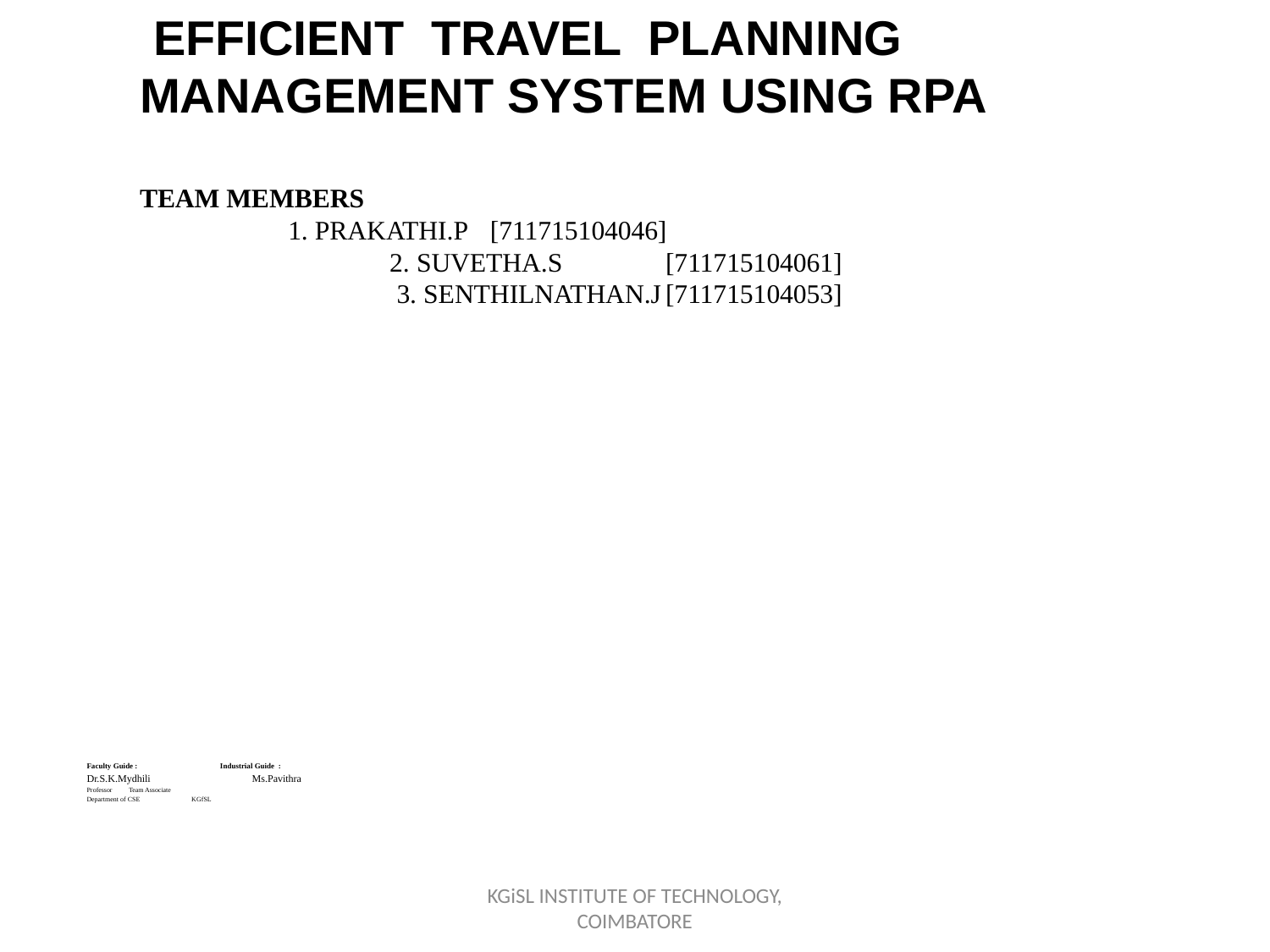

# EFFICIENT  TRAVEL  PLANNING MANAGEMENT SYSTEM USING RPA Team Members 1. Prakathi.P		[711715104046] 2. Suvetha.S		[711715104061] 3. Senthilnathan.J	[711715104053]

Faculty Guide :                            	              Industrial Guide  :
Dr.S.K.Mydhili                                        Ms.Pavithra
Professor					       Team Associate
Department of CSE                    			        KGfSL

KGiSL INSTITUTE OF TECHNOLOGY, COIMBATORE